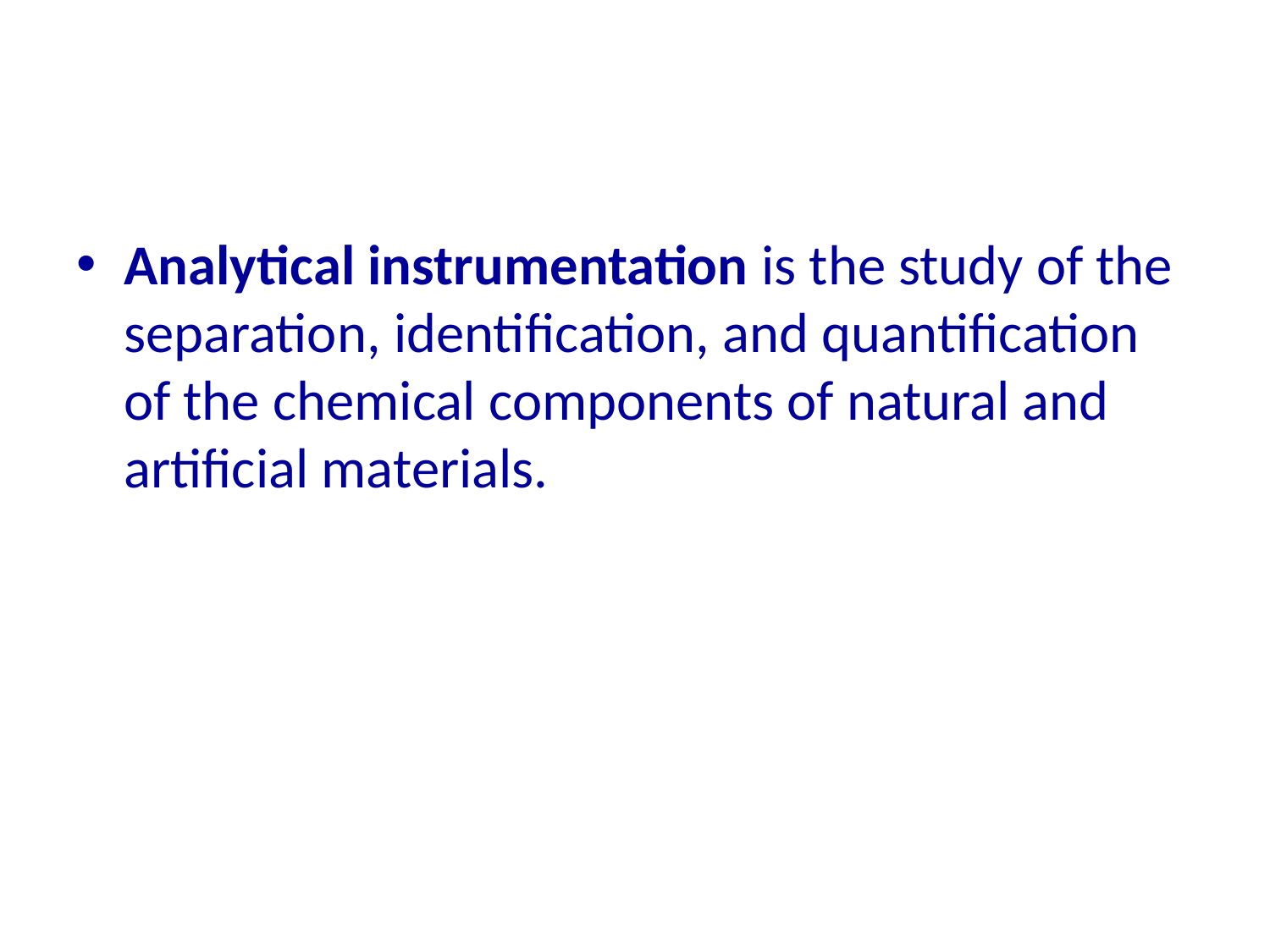

#
Analytical instrumentation is the study of the separation, identification, and quantification of the chemical components of natural and artificial materials.